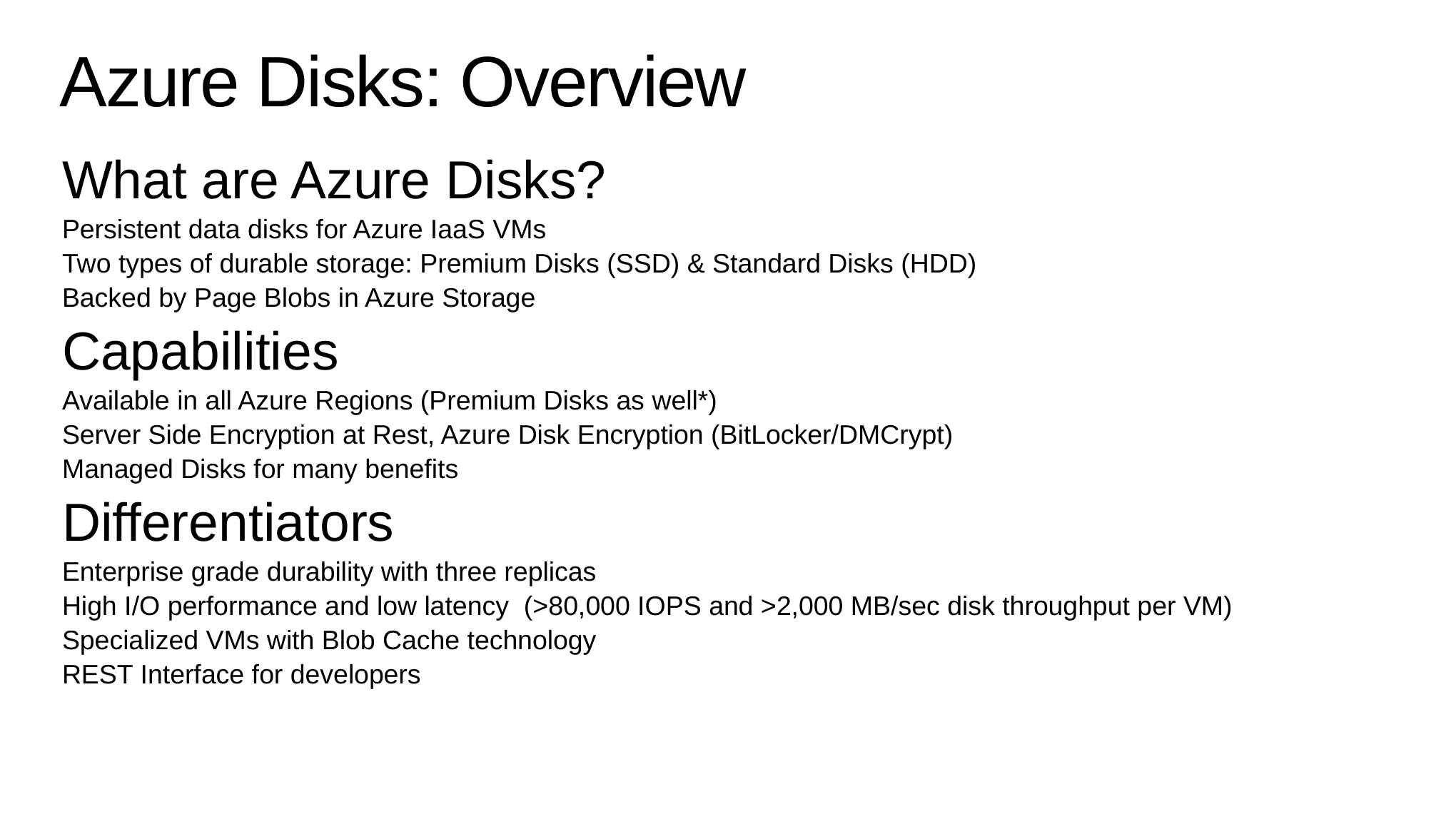

# Azure Disks: Overview
What are Azure Disks?
Persistent data disks for Azure IaaS VMs
Two types of durable storage: Premium Disks (SSD) & Standard Disks (HDD)
Backed by Page Blobs in Azure Storage
Capabilities
Available in all Azure Regions (Premium Disks as well*)
Server Side Encryption at Rest, Azure Disk Encryption (BitLocker/DMCrypt)
Managed Disks for many benefits
Differentiators
Enterprise grade durability with three replicas
High I/O performance and low latency  (>80,000 IOPS and >2,000 MB/sec disk throughput per VM)
Specialized VMs with Blob Cache technology
REST Interface for developers